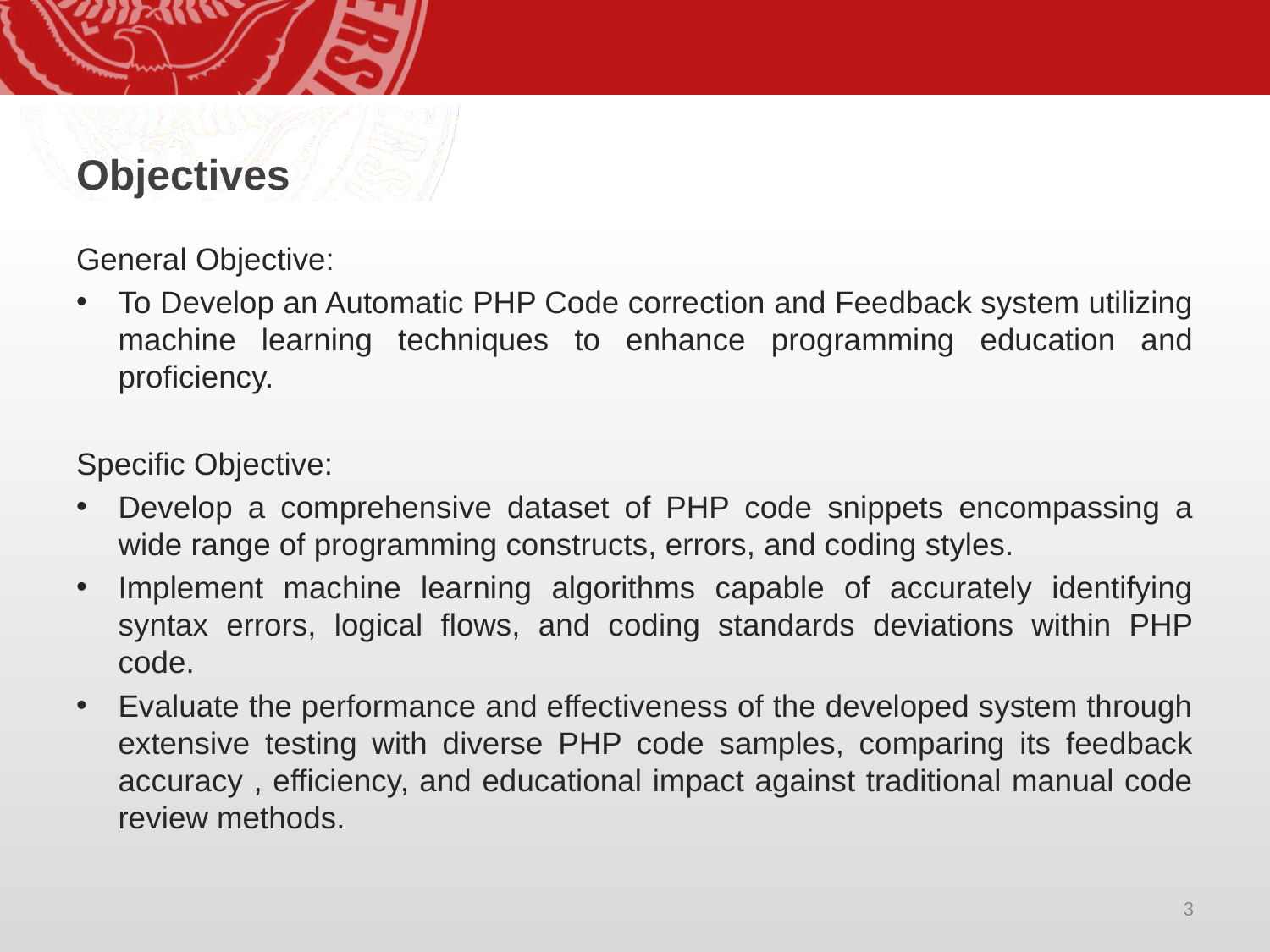

Objectives
General Objective:
To Develop an Automatic PHP Code correction and Feedback system utilizing machine learning techniques to enhance programming education and proficiency.

Specific Objective:
Develop a comprehensive dataset of PHP code snippets encompassing a wide range of programming constructs, errors, and coding styles.
Implement machine learning algorithms capable of accurately identifying syntax errors, logical flows, and coding standards deviations within PHP code.
Evaluate the performance and effectiveness of the developed system through extensive testing with diverse PHP code samples, comparing its feedback accuracy , efficiency, and educational impact against traditional manual code review methods.

3